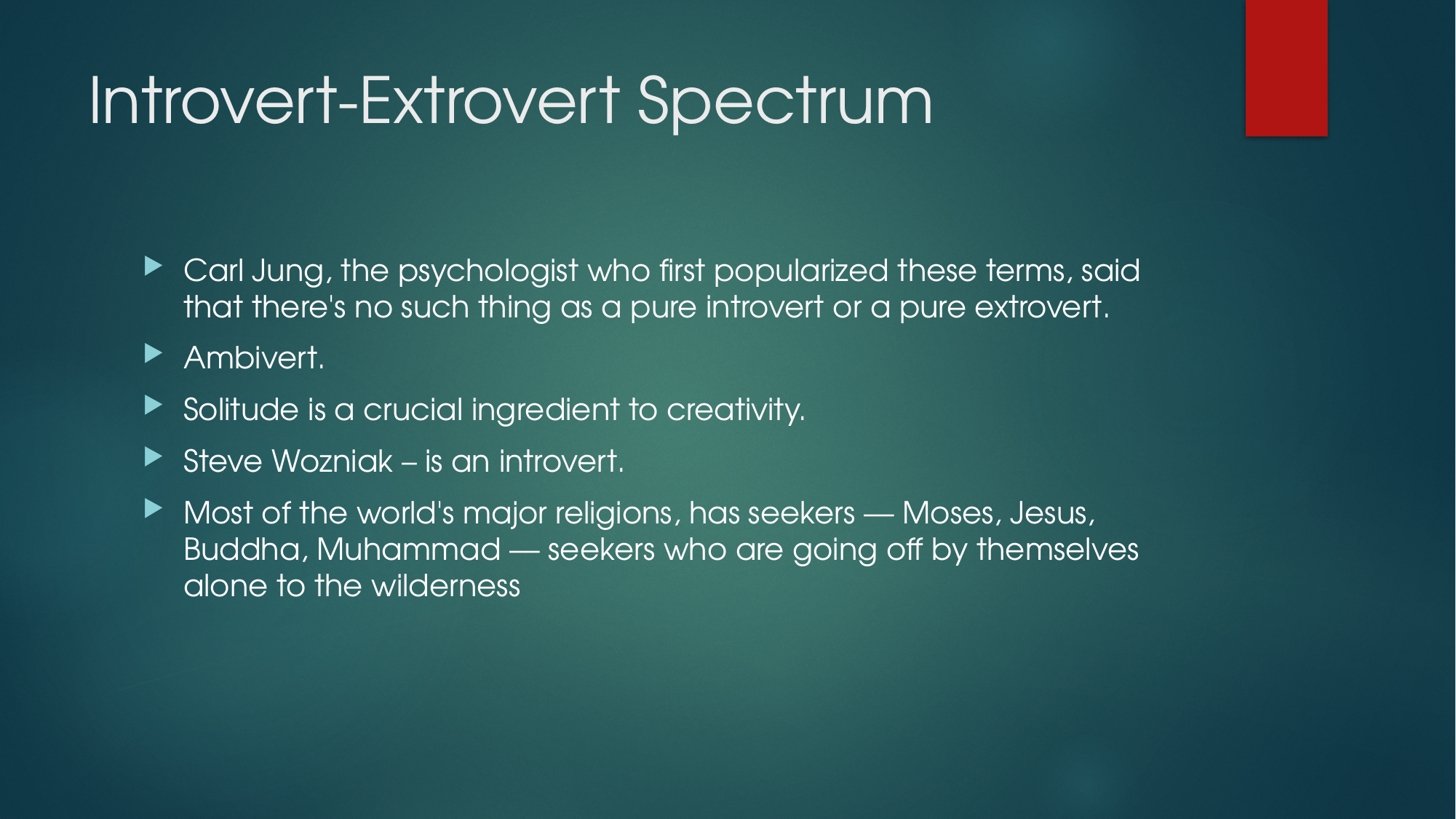

# Introvert-Extrovert Spectrum
Carl Jung, the psychologist who first popularized these terms, said that there's no such thing as a pure introvert or a pure extrovert.
Ambivert.
Solitude is a crucial ingredient to creativity.
Steve Wozniak – is an introvert.
Most of the world's major religions, has seekers — Moses, Jesus, Buddha, Muhammad — seekers who are going off by themselves alone to the wilderness